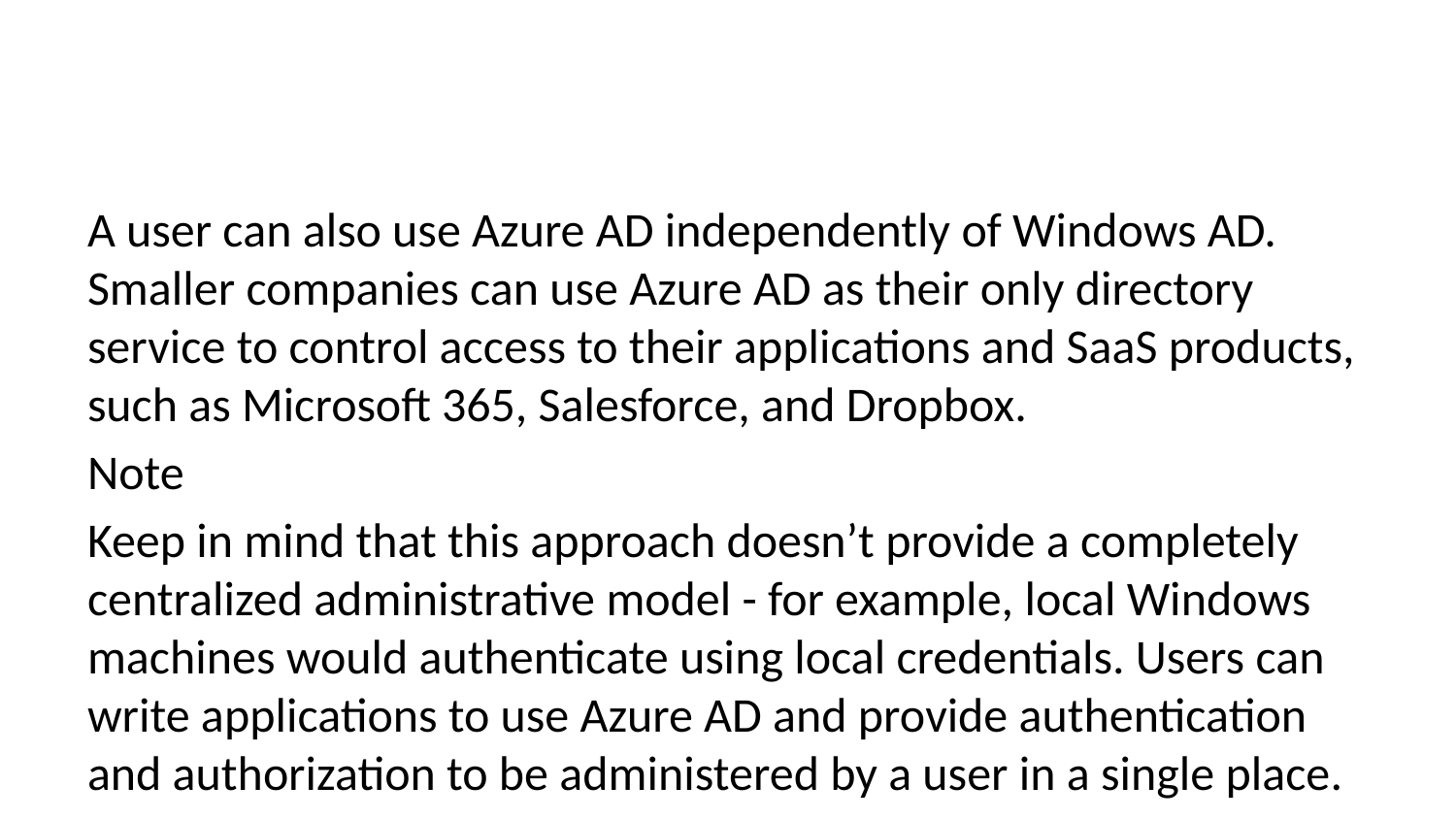

A user can also use Azure AD independently of Windows AD. Smaller companies can use Azure AD as their only directory service to control access to their applications and SaaS products, such as Microsoft 365, Salesforce, and Dropbox.
Note
Keep in mind that this approach doesn’t provide a completely centralized administrative model - for example, local Windows machines would authenticate using local credentials. Users can write applications to use Azure AD and provide authentication and authorization to be administered by a user in a single place.